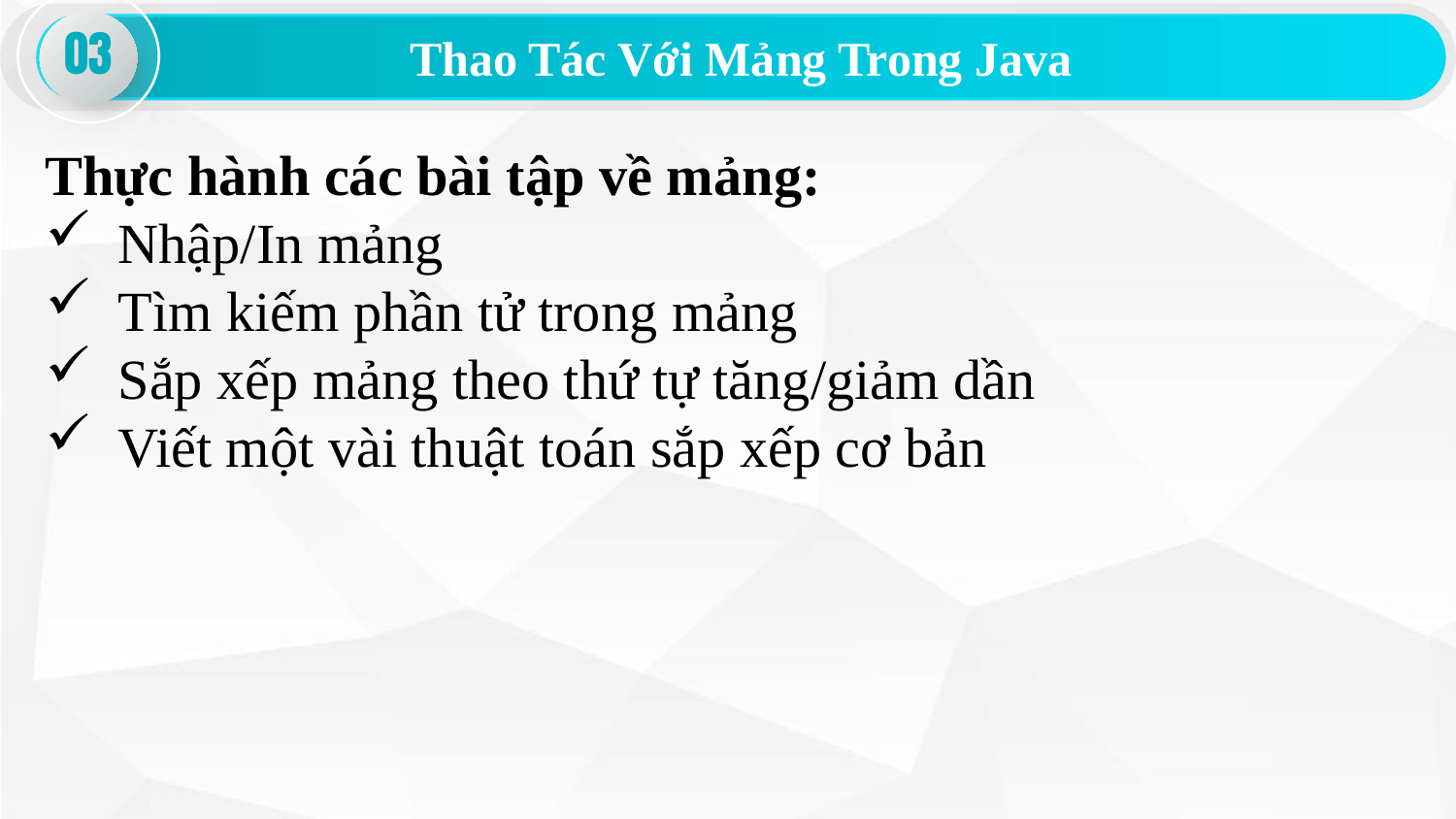

03

Thao Tác Với Mảng Trong Java
Thực hành các bài tập về mảng:
Nhập/In mảng
Tìm kiếm phần tử trong mảng
Sắp xếp mảng theo thứ tự tăng/giảm dần
Viết một vài thuật toán sắp xếp cơ bản